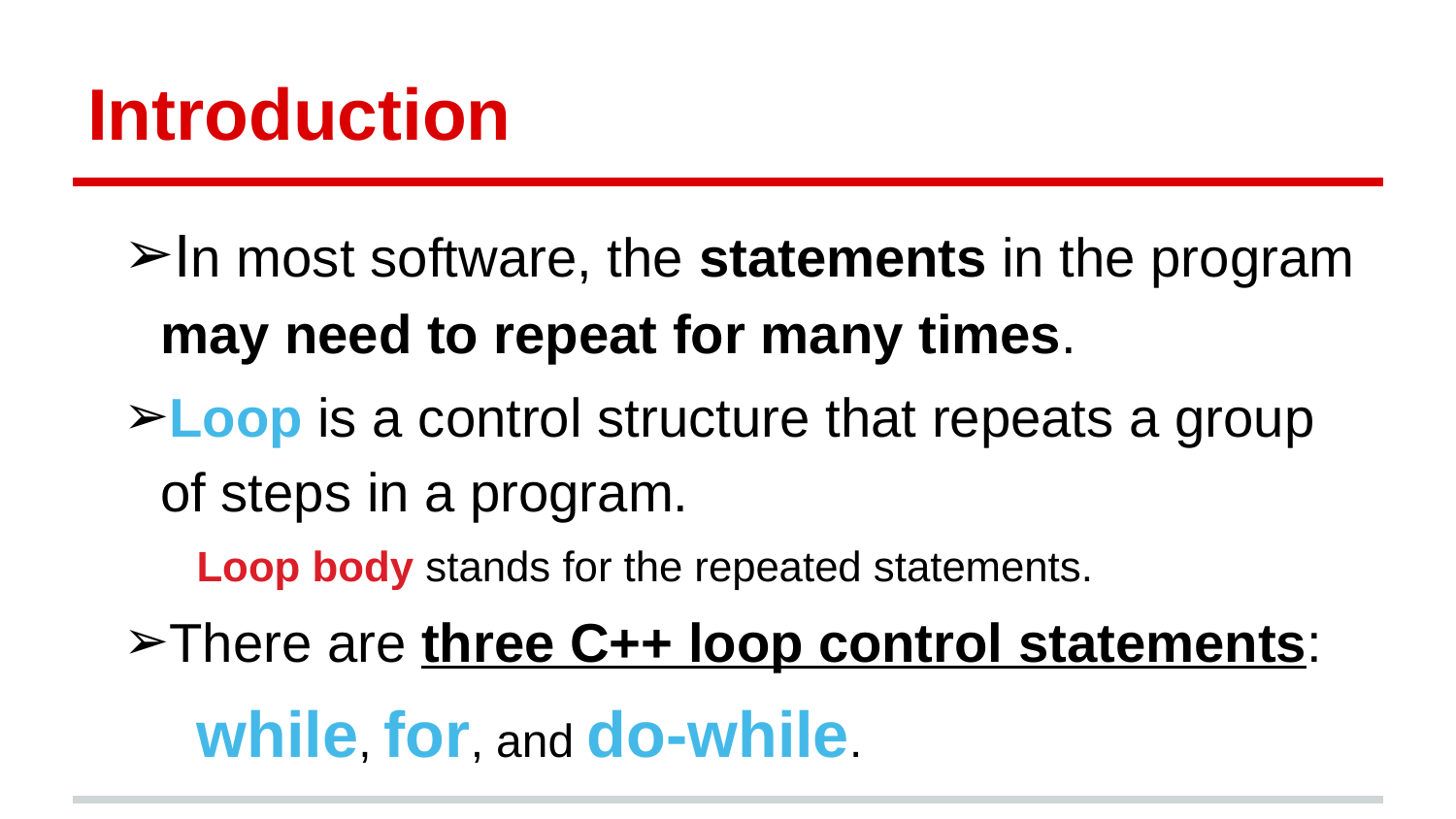

# Introduction
In most software, the statements in the program may need to repeat for many times.
Loop is a control structure that repeats a group of steps in a program.
Loop body stands for the repeated statements.
There are three C++ loop control statements:
while, for, and do-while.